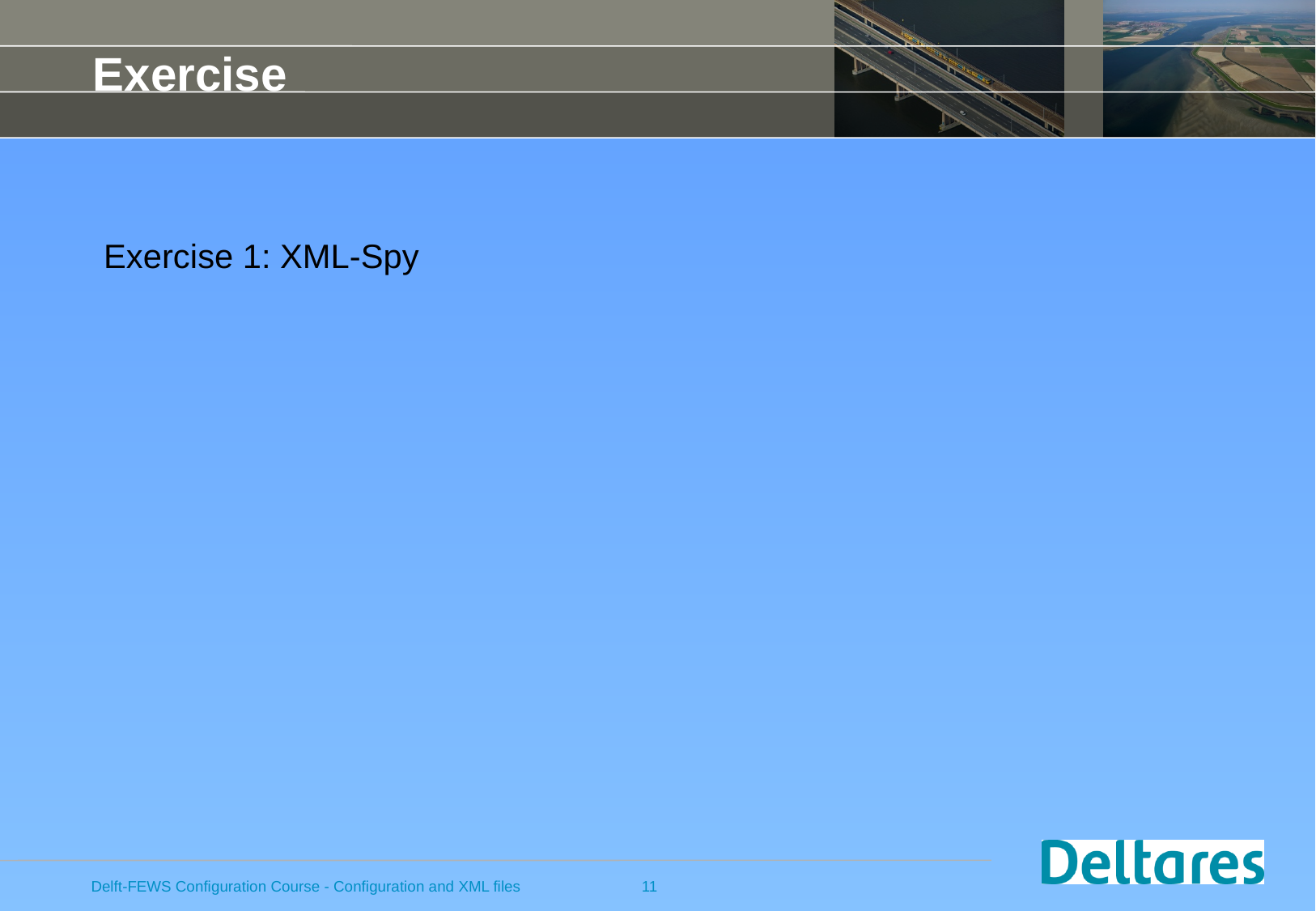

# Exercise
Exercise 1: XML-Spy
Delft-FEWS Configuration Course - Configuration and XML files
11